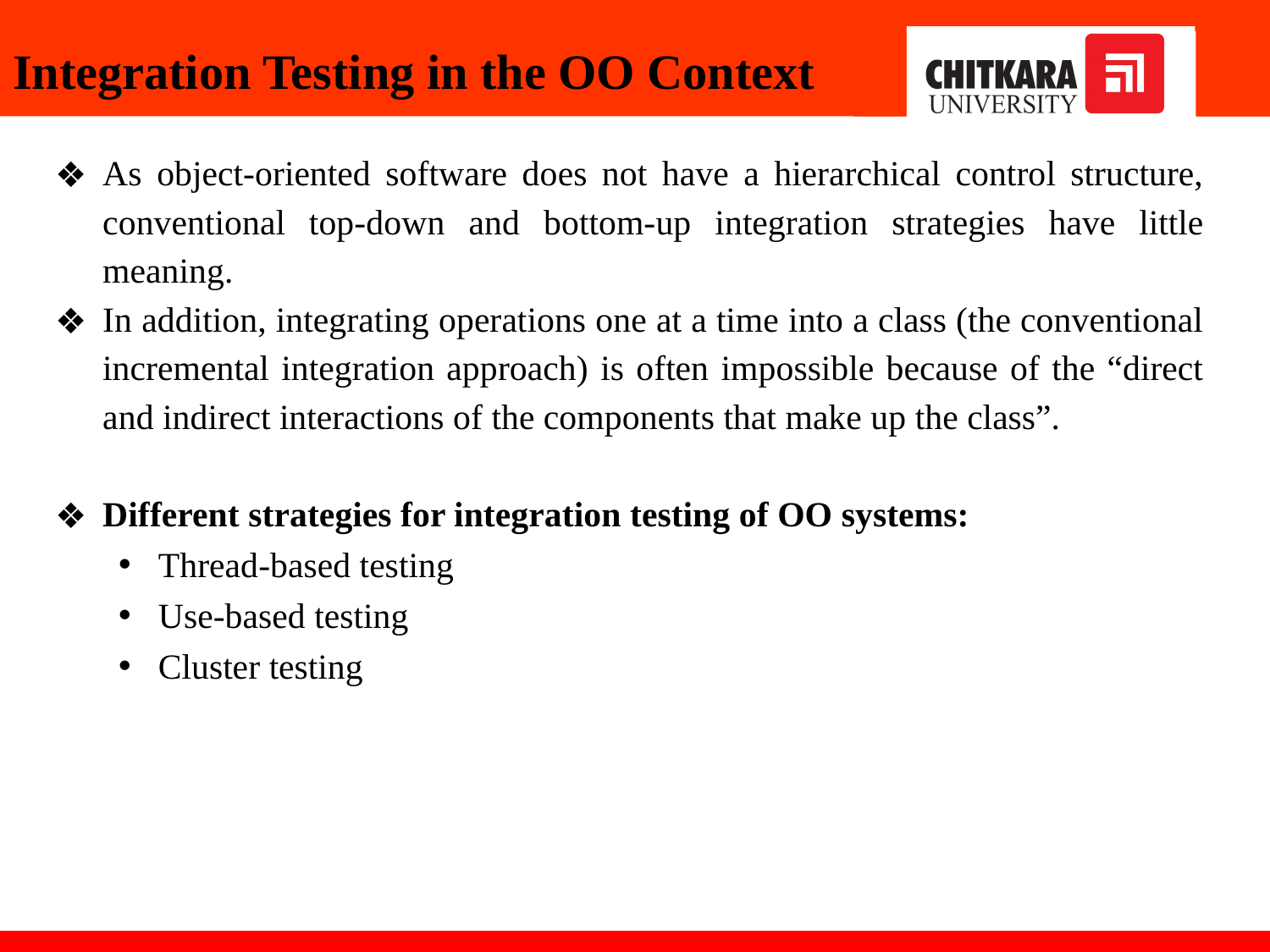

Integration Testing in the OO Context
As object-oriented software does not have a hierarchical control structure, conventional top-down and bottom-up integration strategies have little meaning.
In addition, integrating operations one at a time into a class (the conventional incremental integration approach) is often impossible because of the “direct and indirect interactions of the components that make up the class”.

Different strategies for integration testing of OO systems:
Thread-based testing
Use-based testing
Cluster testing